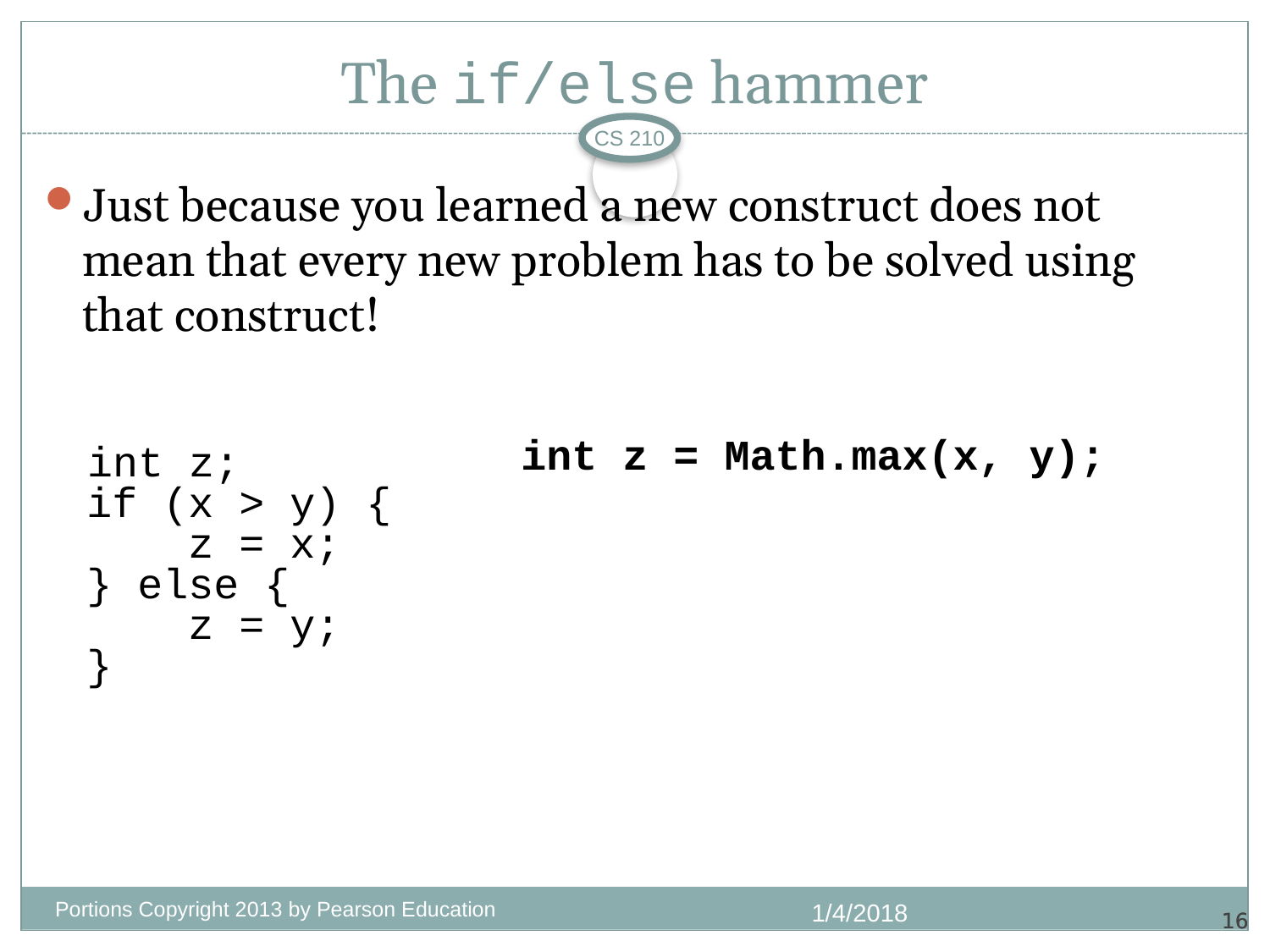

# The if/else hammer
CS 210
Just because you learned a new construct does not mean that every new problem has to be solved using that construct!

int z = Math.max(x, y);

int z;
if (x > y) {
    z = x;
} else {
    z = y;
}

Portions Copyright 2013 by Pearson Education
1/4/2018